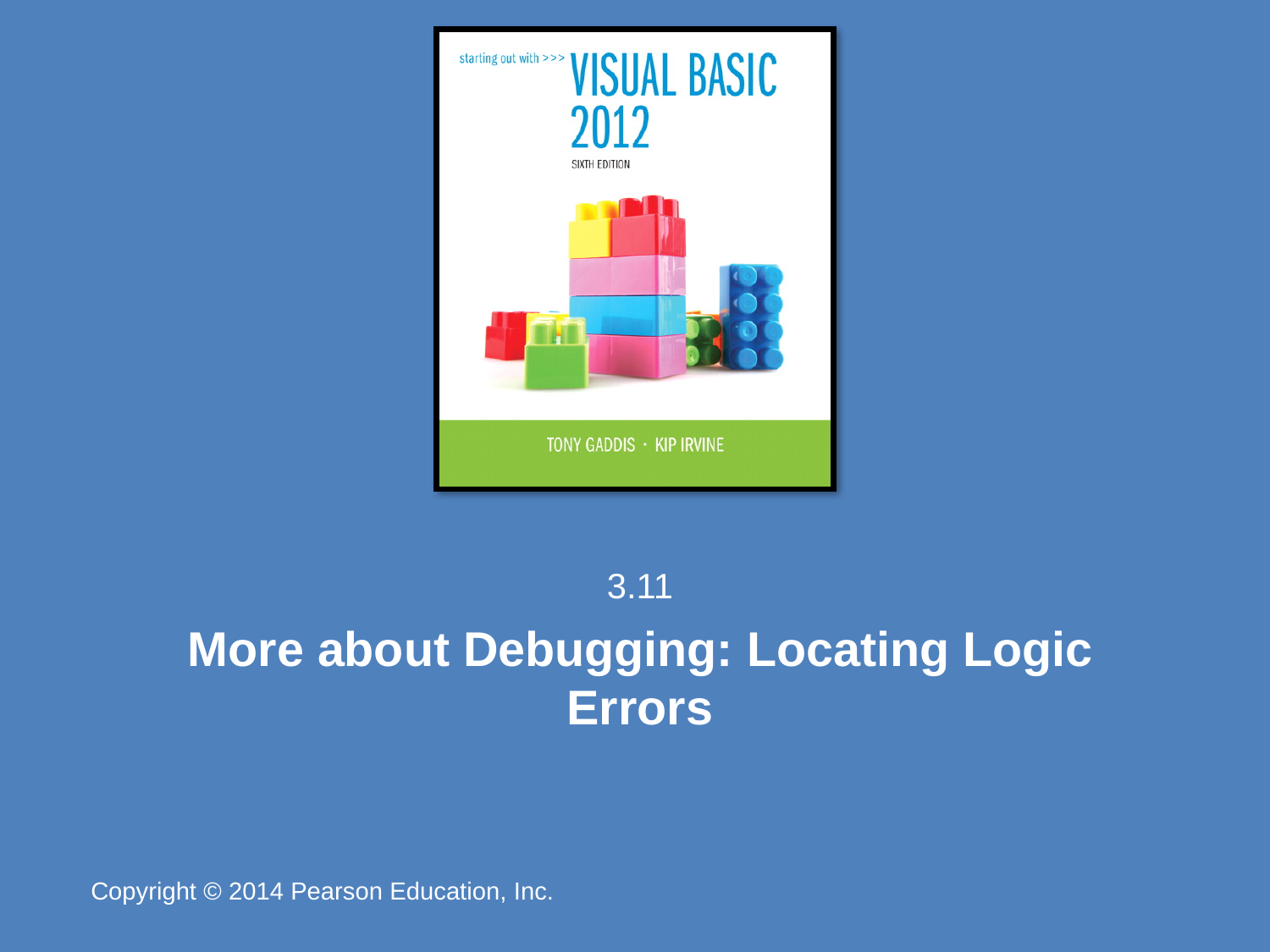

3.11
# More about Debugging: Locating Logic Errors